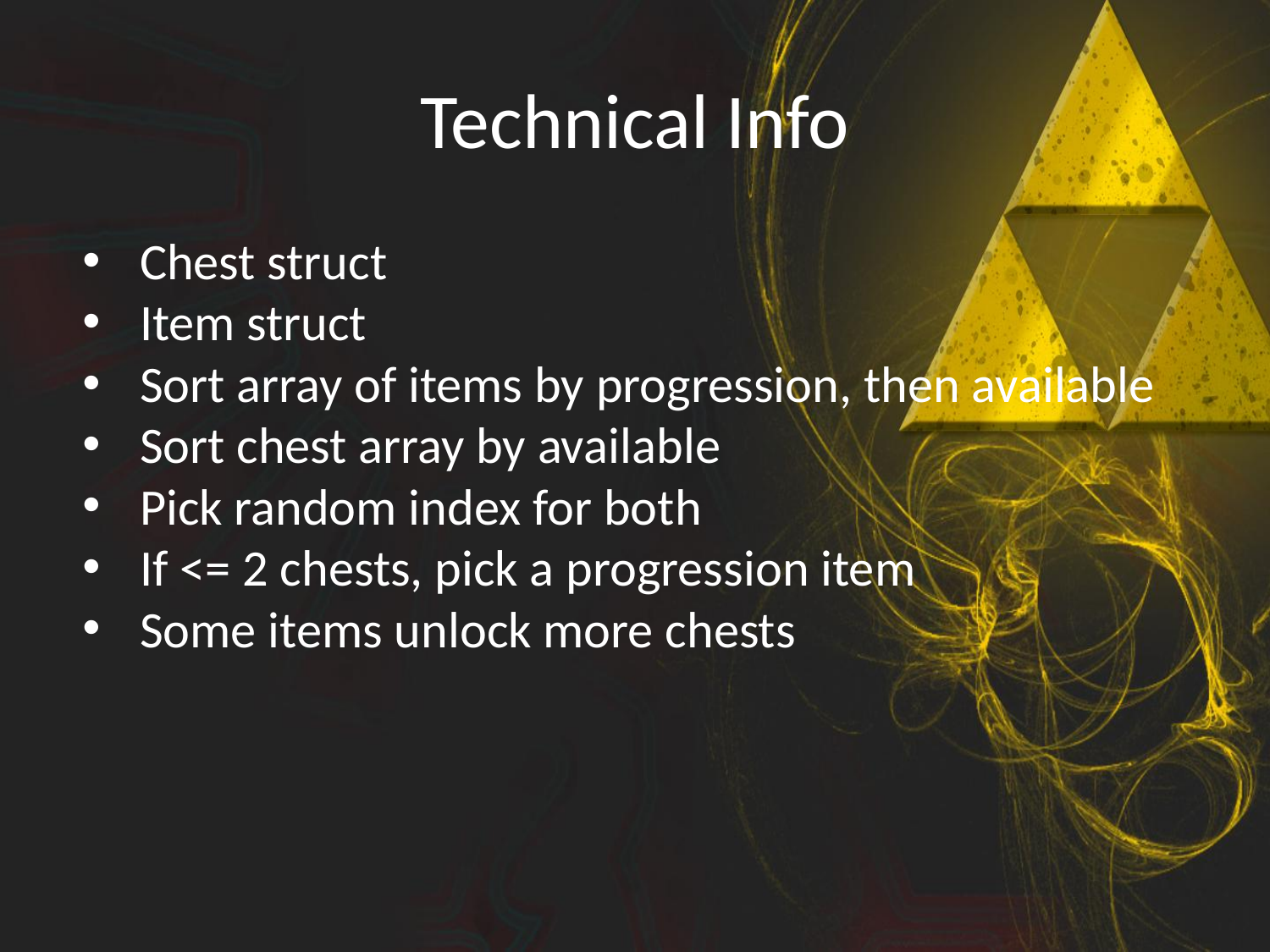

# Technical Info
Chest struct
Item struct
Sort array of items by progression, then available
Sort chest array by available
Pick random index for both
If <= 2 chests, pick a progression item
Some items unlock more chests